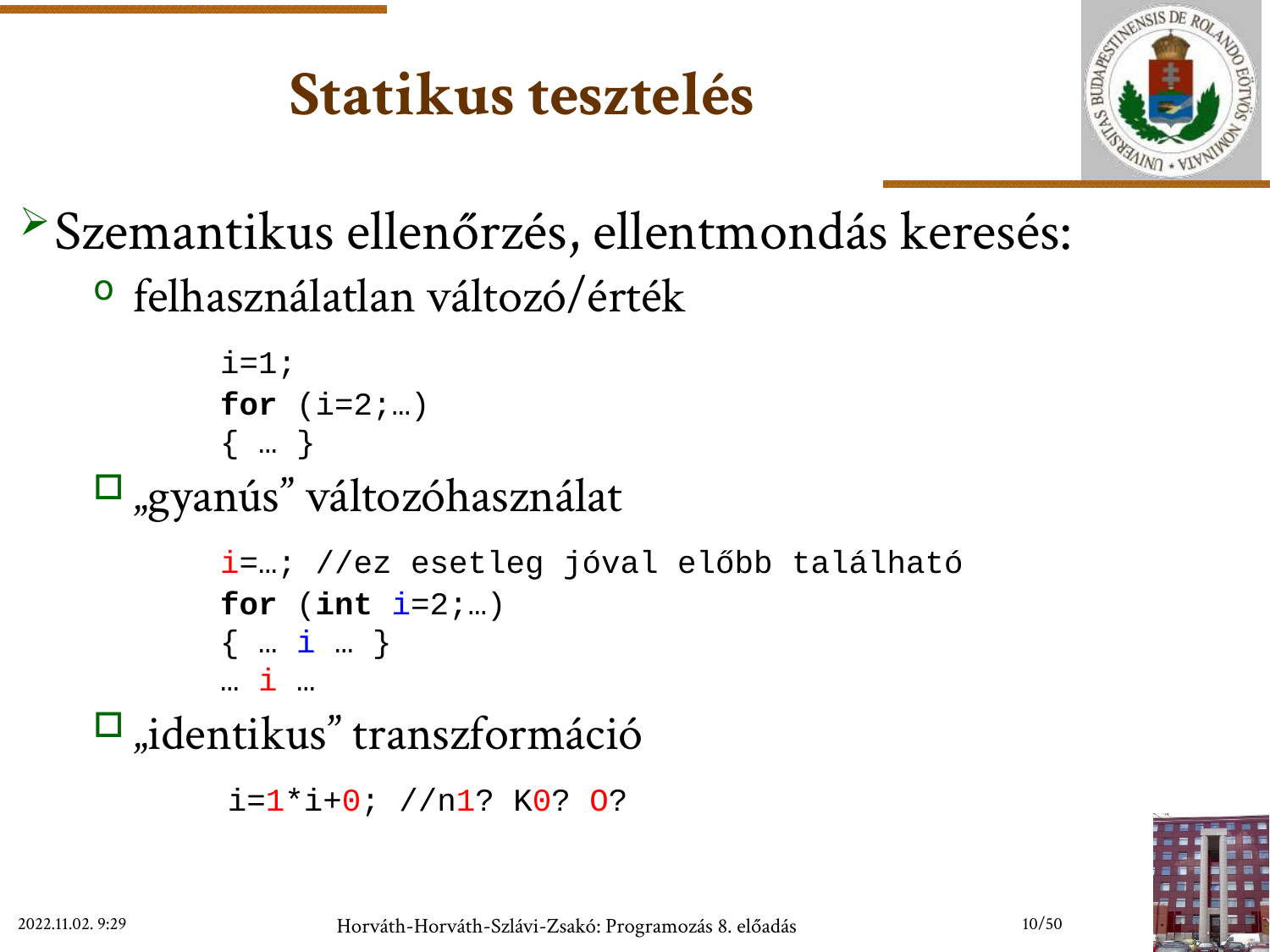

# Statikus tesztelés
Szemantikus ellenőrzés, ellentmondás keresés:
felhasználatlan változó/érték
	i=1;
	for (i=2;…)
	{ … }
„gyanús” változóhasználat
	i=…; //ez esetleg jóval előbb található
	for (int i=2;…)
	{ … i … }
	… i …
„identikus” transzformáció
	 i=1*i+0; //n1? K0? O?
2022.11.02. 9:29
Horváth-Horváth-Szlávi-Zsakó: Programozás 8. előadás
10/50